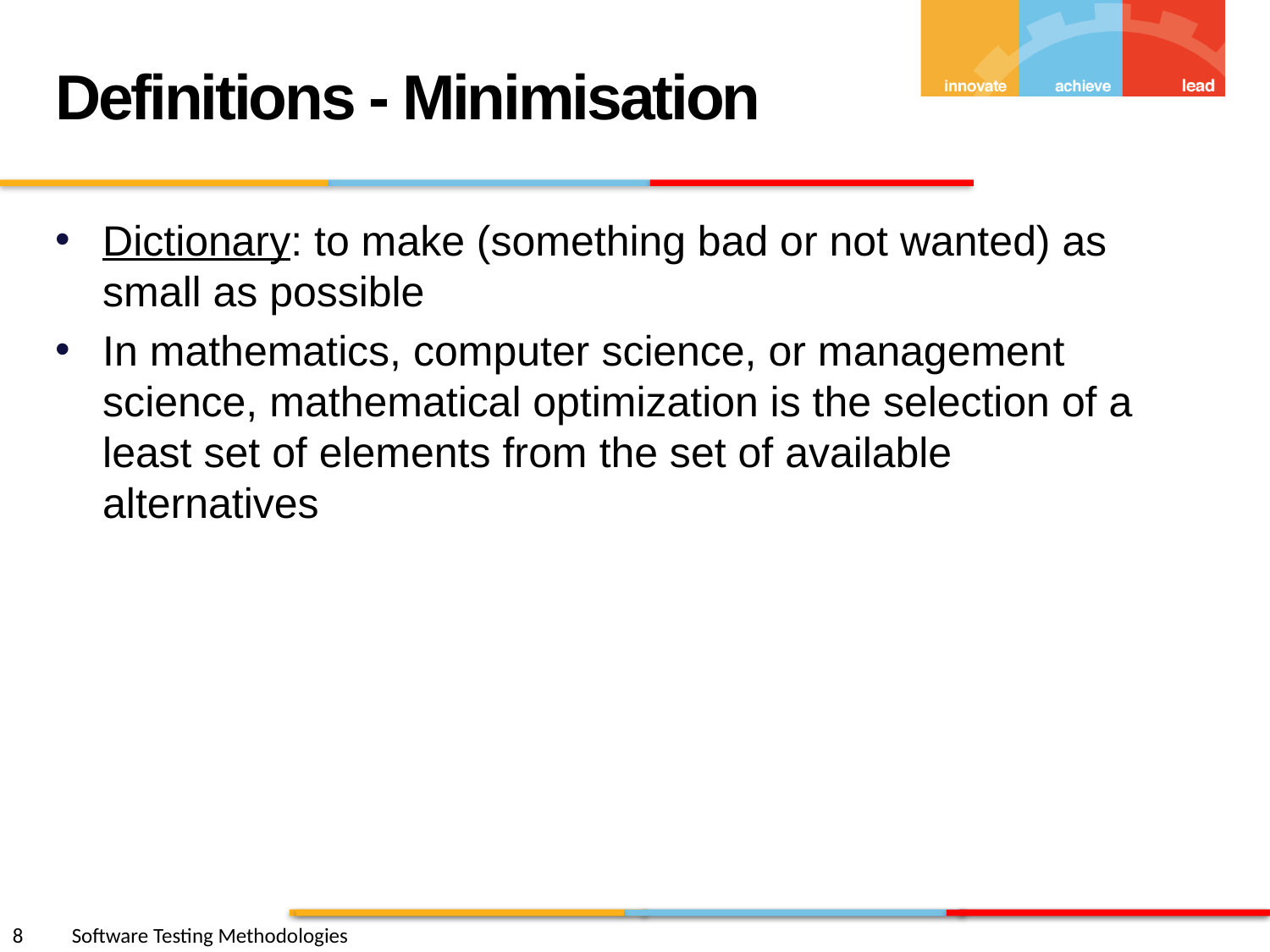

Definitions - Minimisation
Dictionary: to make (something bad or not wanted) as small as possible
In mathematics, computer science, or management science, mathematical optimization is the selection of a least set of elements from the set of available alternatives